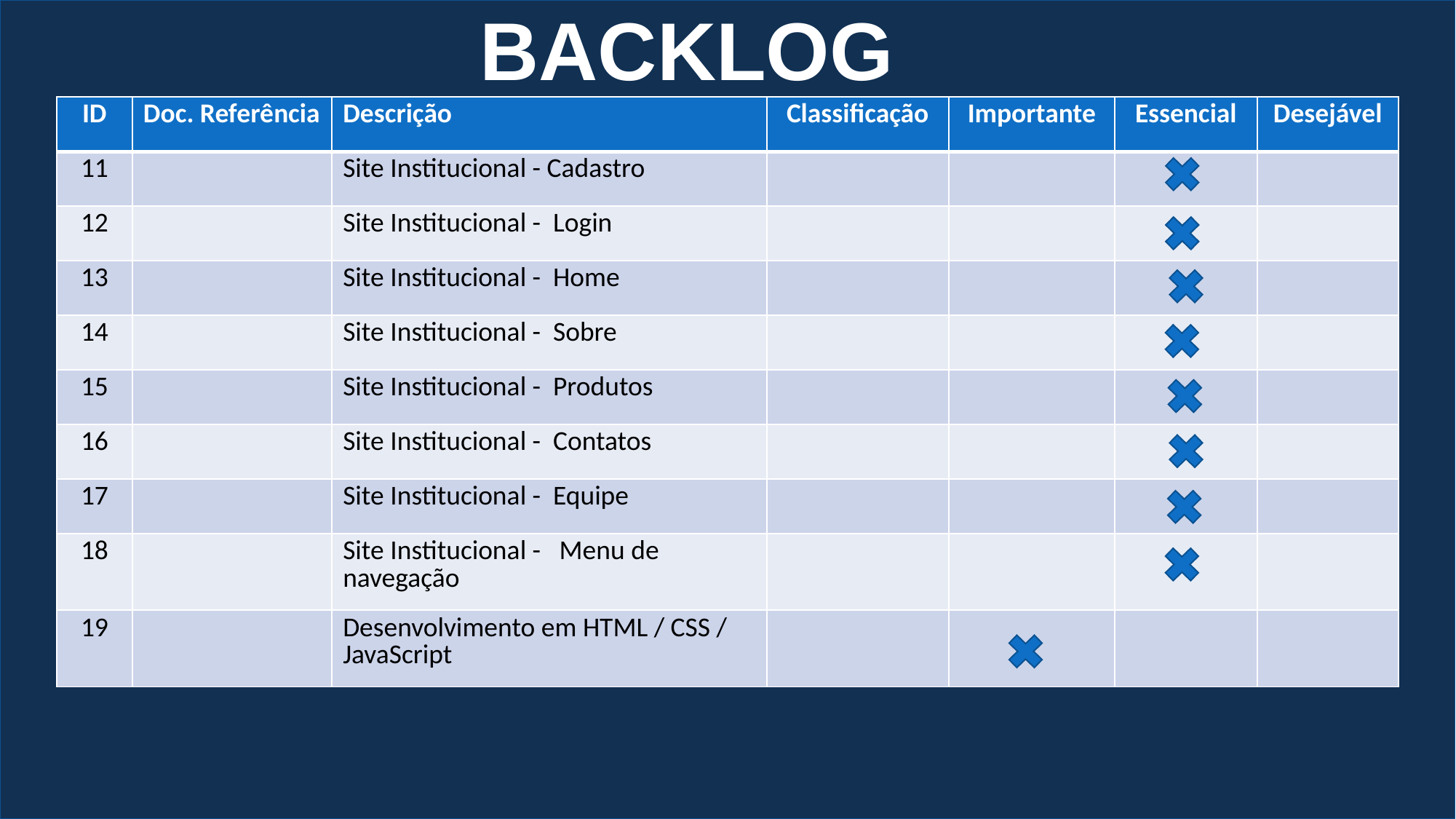

BACKLOG
| ID | Doc. Referência | Descrição | Classificação | Importante | Essencial | Desejável |
| --- | --- | --- | --- | --- | --- | --- |
| 11 |  | Site Institucional - Cadastro |  |  |  |  |
| 12 |  | Site Institucional - Login |  |  |  |  |
| 13 |  | Site Institucional - Home |  |  |  |  |
| 14 |  | Site Institucional - Sobre |  |  |  |  |
| 15 |  | Site Institucional - Produtos |  |  |  |  |
| 16 |  | Site Institucional - Contatos |  |  |  |  |
| 17 |  | Site Institucional - Equipe |  |  |  |  |
| 18 |  | Site Institucional - Menu de navegação |  |  |  |  |
| 19 |  | Desenvolvimento em HTML / CSS / JavaScript |  |  |  |  |
#